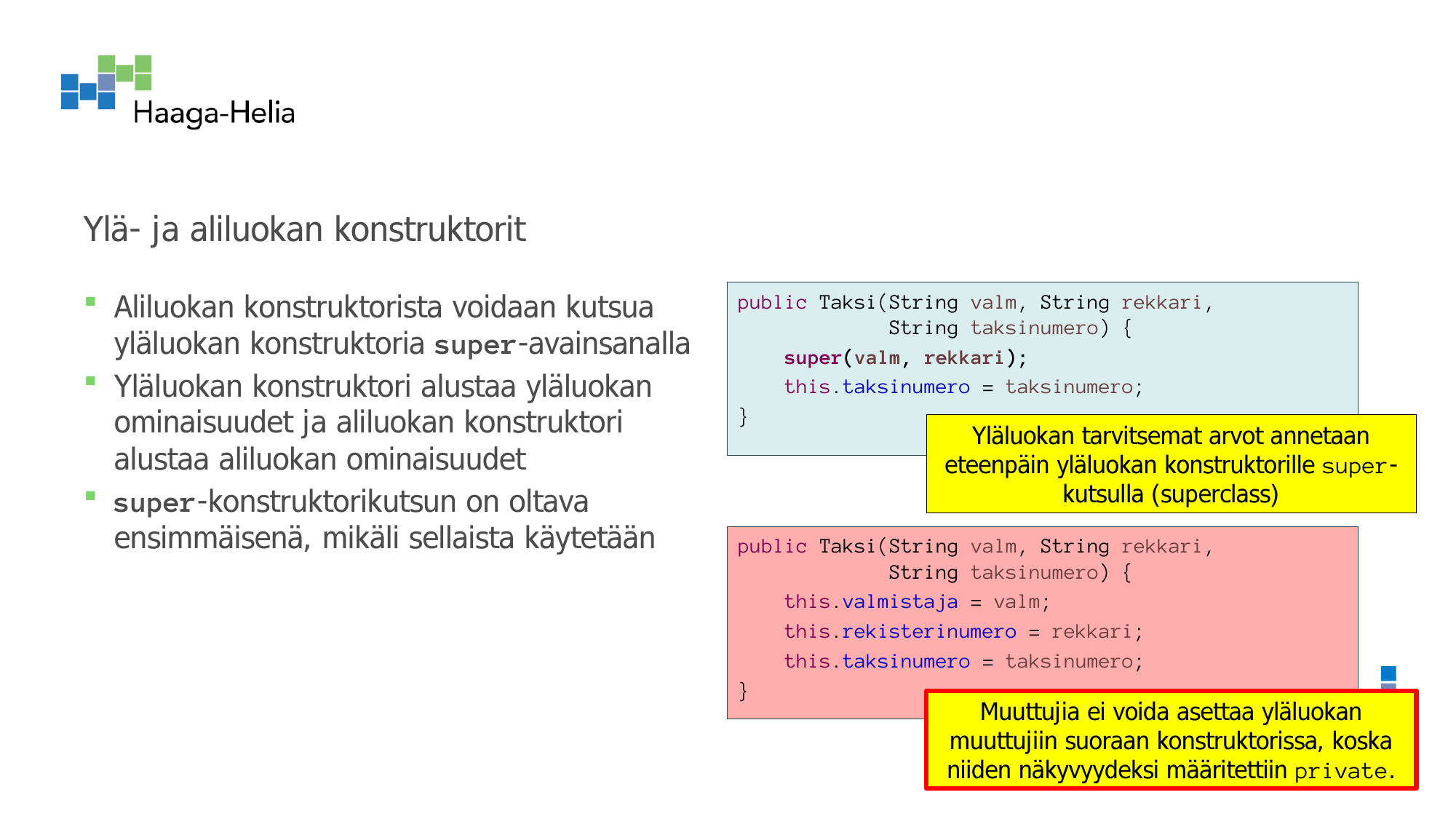

# Ylä- ja aliluokan konstruktorit
Aliluokan konstruktorista voidaan kutsua yläluokan konstruktoria super-avainsanalla
Yläluokan konstruktori alustaa yläluokan ominaisuudet ja aliluokan konstruktori alustaa aliluokan ominaisuudet
super-konstruktorikutsun on oltava ensimmäisenä, mikäli sellaista käytetään
public Taksi(String valm, String rekkari,
             String taksinumero) {
    super(valm, rekkari);
    this.taksinumero = taksinumero;
}
Yläluokan tarvitsemat arvot annetaan eteenpäin yläluokan konstruktorille super-kutsulla (superclass)
public Taksi(String valm, String rekkari,
             String taksinumero) {
    this.valmistaja = valm;
    this.rekisterinumero = rekkari;
    this.taksinumero = taksinumero;
}
Muuttujia ei voida asettaa yläluokan muuttujiin suoraan konstruktorissa, koska niiden näkyvyydeksi määritettiin private.